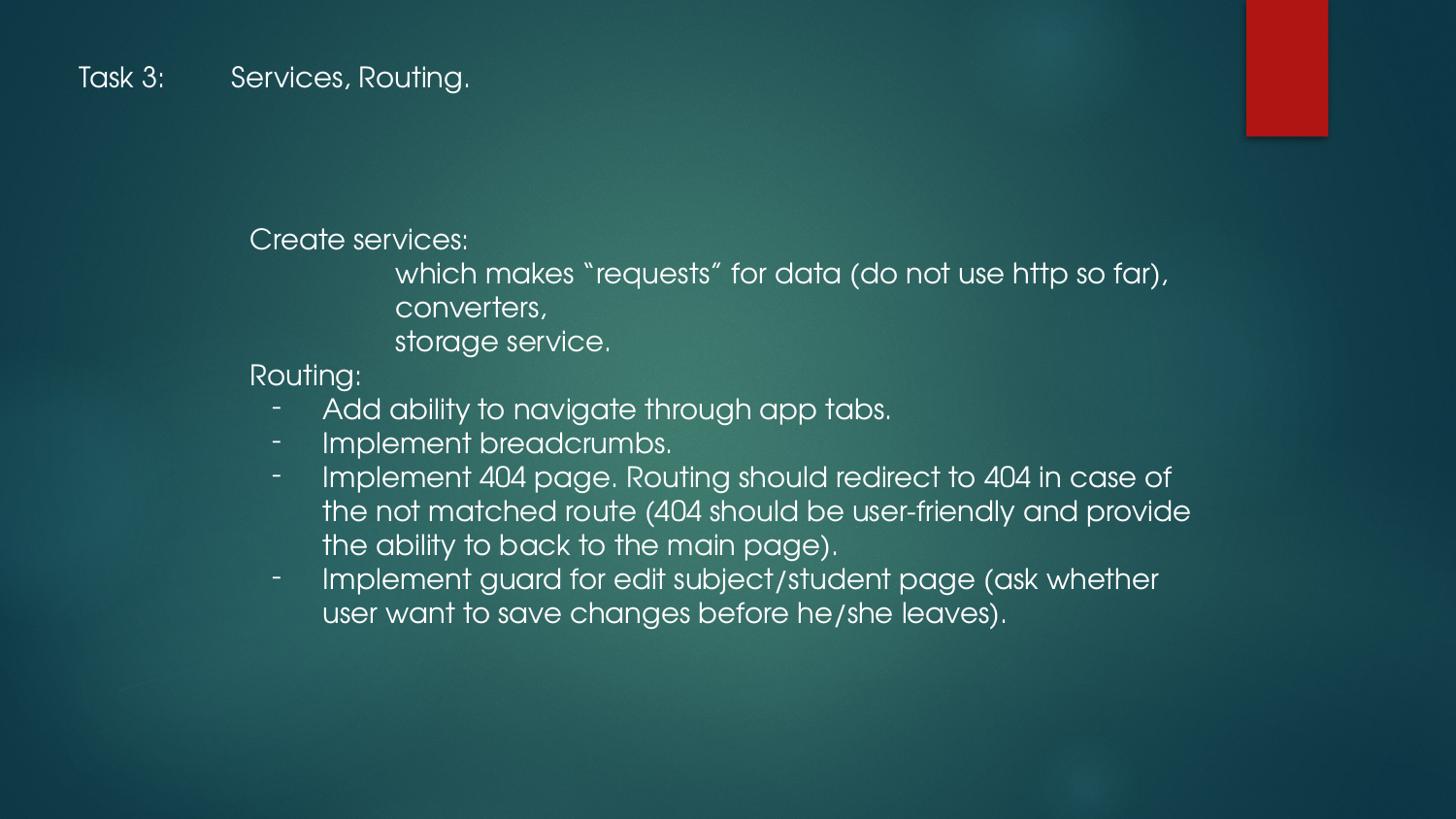

Task 3: 	 Services, Routing.
Create services:
	which makes “requests” for data (do not use http so far),
	converters,
	storage service.
Routing:
Add ability to navigate through app tabs.
Implement breadcrumbs.
Implement 404 page. Routing should redirect to 404 in case of the not matched route (404 should be user-friendly and provide the ability to back to the main page).
Implement guard for edit subject/student page (ask whether user want to save changes before he/she leaves).